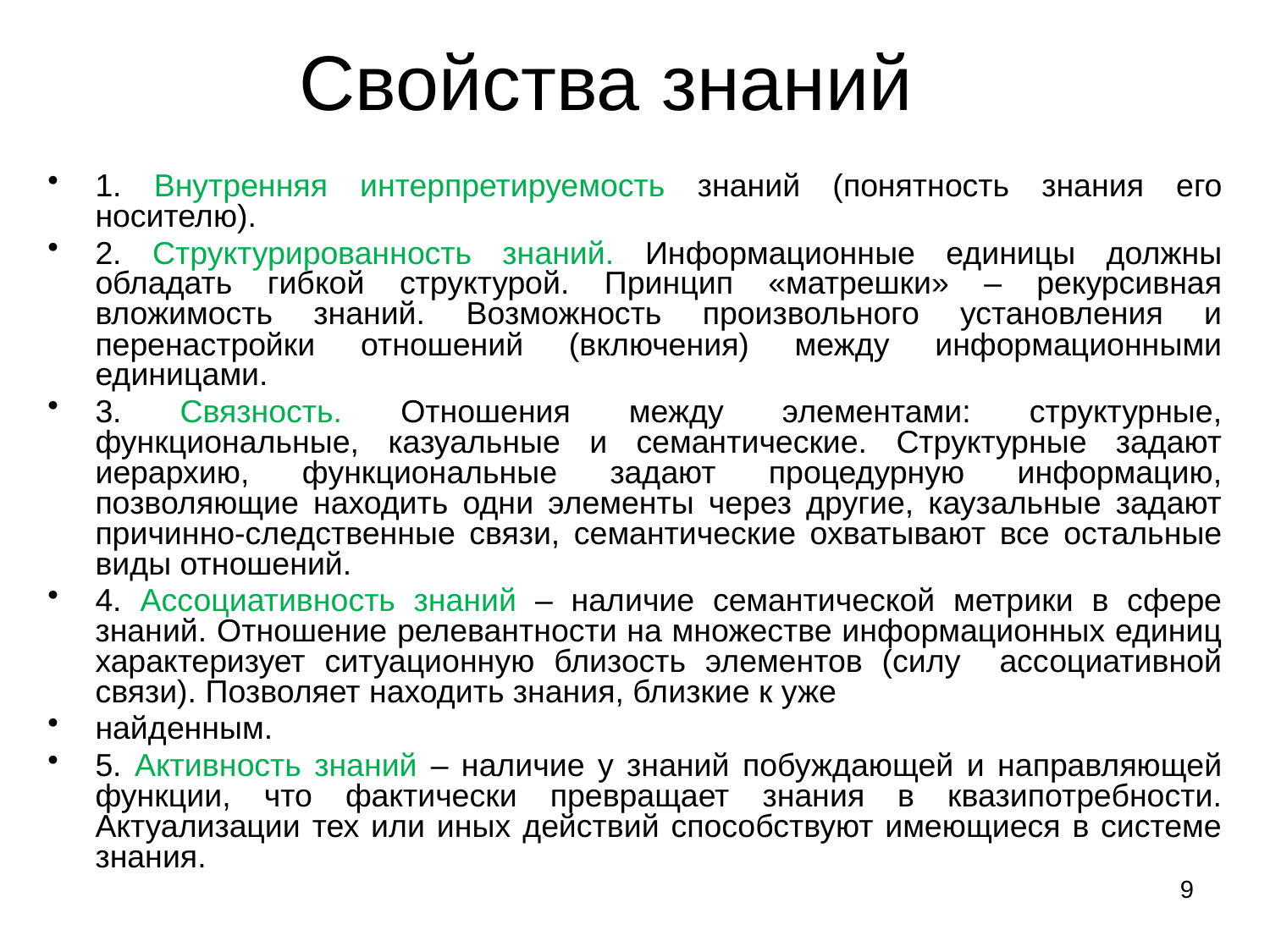

# Свойства знаний
1. Внутренняя интерпретируемость знаний (понятность знания его носителю).
2. Структурированность знаний. Информационные единицы должны обладать гибкой структурой. Принцип «матрешки» – рекурсивная вложимость знаний. Возможность произвольного установления и перенастройки отношений (включения) между информационными единицами.
3. Связность. Отношения между элементами: структурные, функциональные, казуальные и семантические. Структурные задают иерархию, функциональные задают процедурную информацию, позволяющие находить одни элементы через другие, каузальные задают причинно-следственные связи, семантические охватывают все остальные виды отношений.
4. Ассоциативность знаний – наличие семантической метрики в сфере знаний. Отношение релевантности на множестве информационных единиц характеризует ситуационную близость элементов (силу  ассоциативной связи). Позволяет находить знания, близкие к уже
найденным.
5. Активность знаний – наличие у знаний побуждающей и направляющей функции, что фактически превращает знания в квазипотребности. Актуализации тех или иных действий способствуют имеющиеся в системе знания.
9